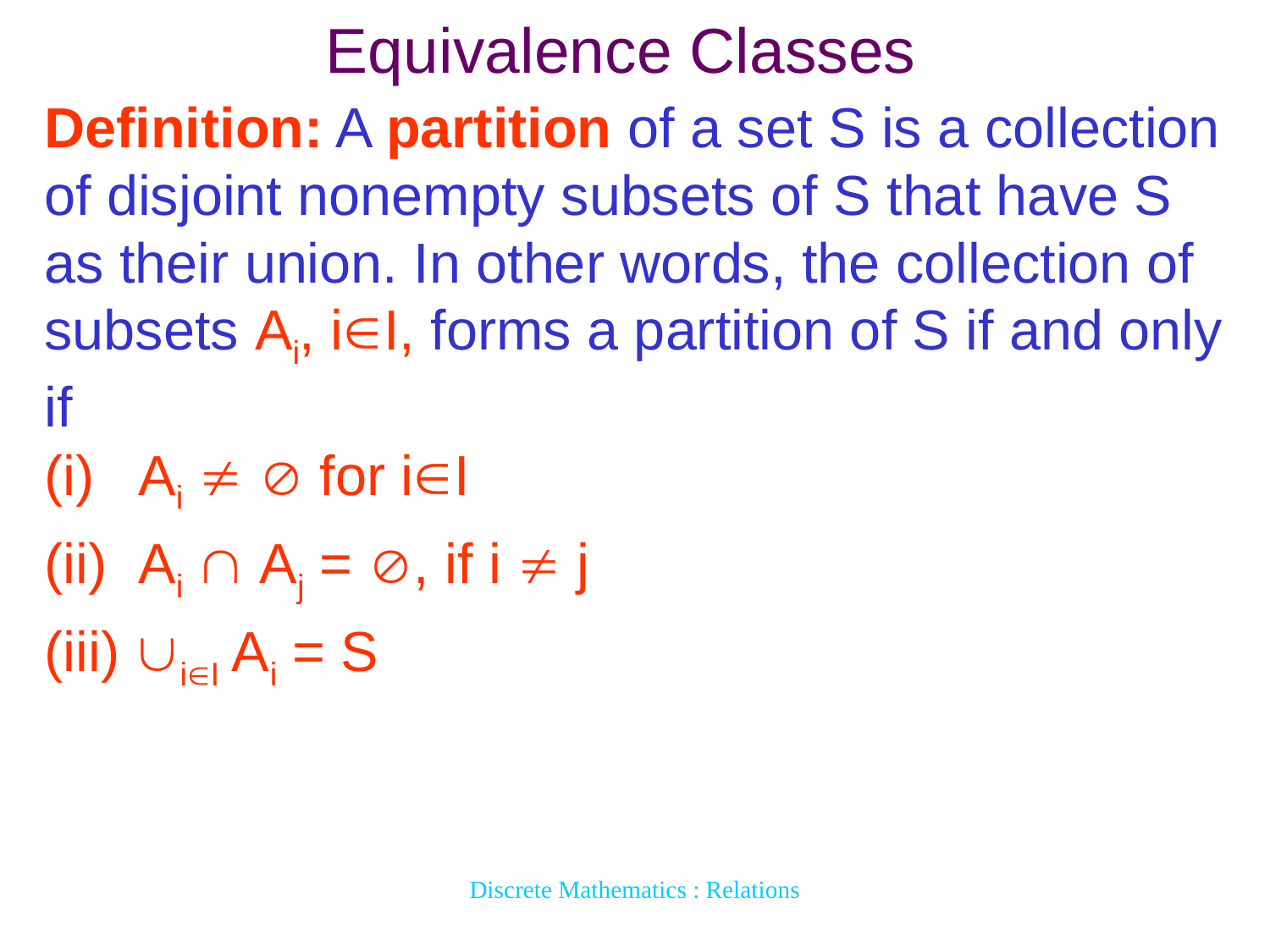

# Equivalence Classes
Definition: A partition of a set S is a collection of disjoint nonempty subsets of S that have S as their union. In other words, the collection of subsets Ai, i∈I, forms a partition of S if and only if
(i)   Ai ≠ ∅ for i∈I
  Ai ∩ Aj = ∅, if i ≠ j
 ∪i∈I Ai = S
Discrete Mathematics : Relations
76